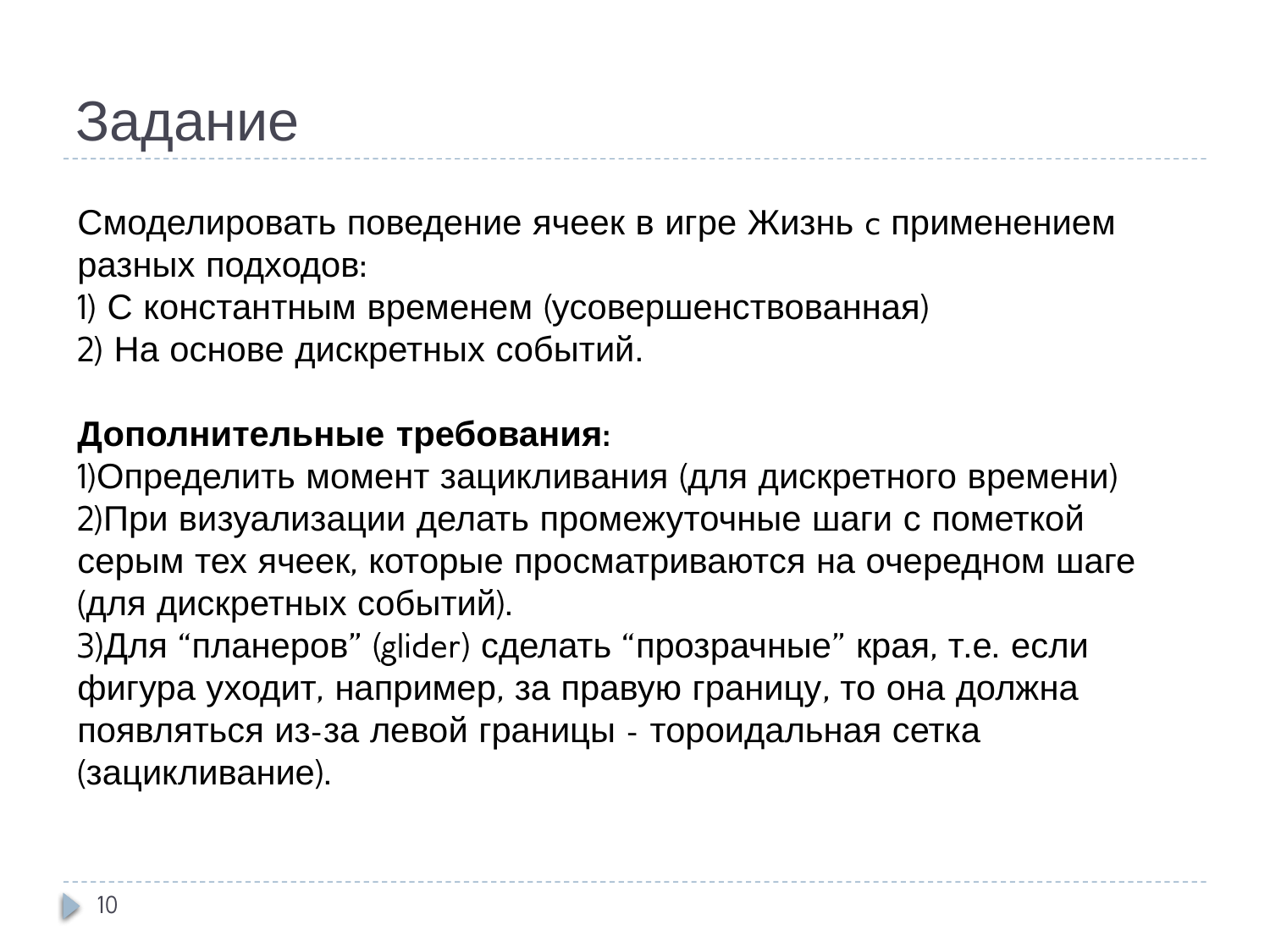

# Задание
Смоделировать поведение ячеек в игре Жизнь c применением разных подходов:
1) С константным временем (усовершенствованная)
2) На основе дискретных событий.

Дополнительные требования:
Определить момент зацикливания (для дискретного времени)
При визуализации делать промежуточные шаги с пометкой серым тех ячеек, которые просматриваются на очередном шаге (для дискретных событий).
Для “планеров” (glider) сделать “прозрачные” края, т.е. если фигура уходит, например, за правую границу, то она должна появляться из-за левой границы - тороидальная сетка (зацикливание).
10